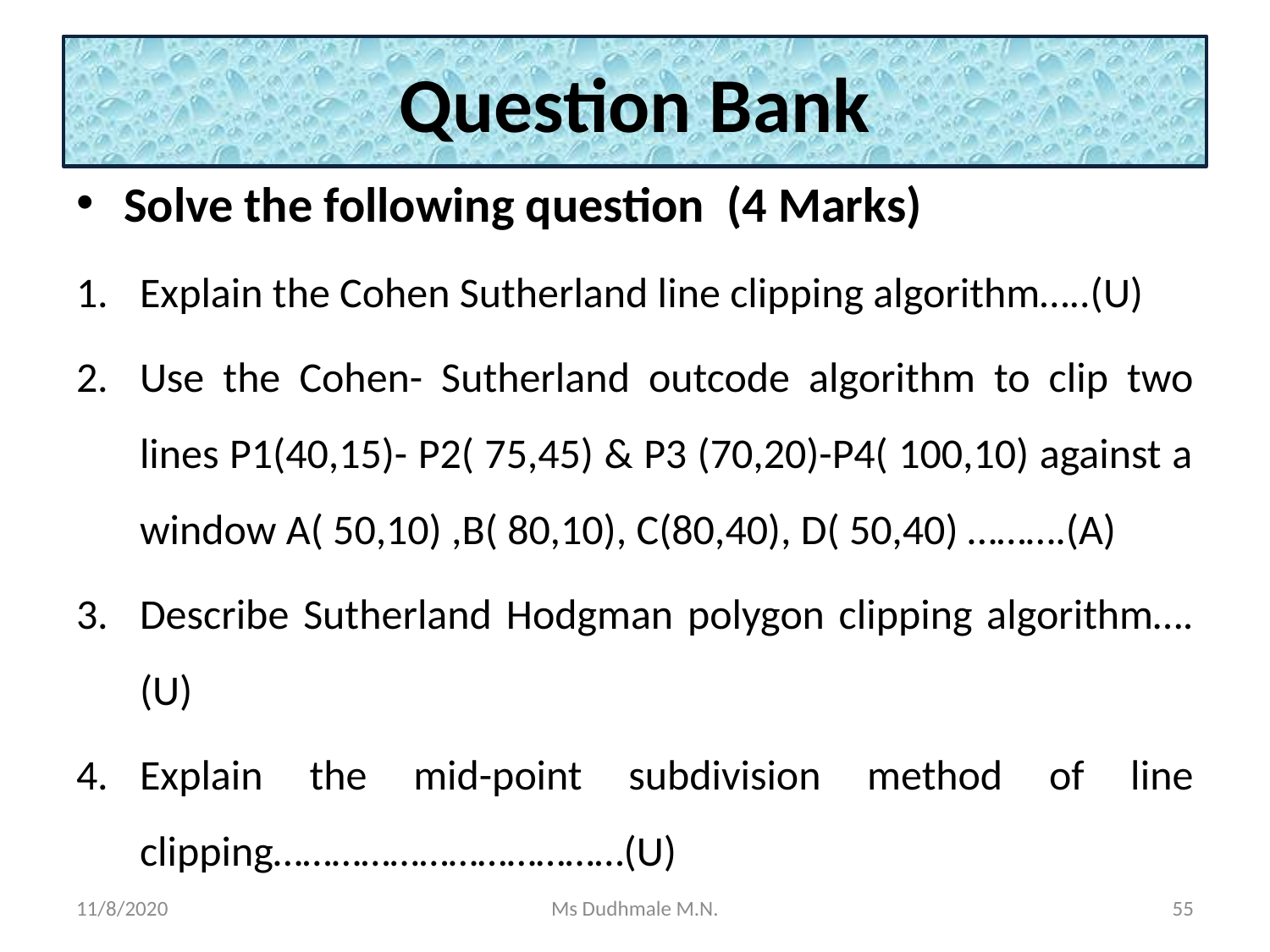

# Question Bank
Solve the following question  (4 Marks)
Explain the Cohen Sutherland line clipping algorithm…..(U)
Use the Cohen- Sutherland outcode algorithm to clip two lines P1(40,15)- P2( 75,45) & P3 (70,20)-P4( 100,10) against a window A( 50,10) ,B( 80,10), C(80,40), D( 50,40) ……….(A)
Describe Sutherland Hodgman polygon clipping algorithm…. (U)
Explain the mid-point subdivision method of line clipping………………………………(U)
11/8/2020
Ms Dudhmale M.N.
55